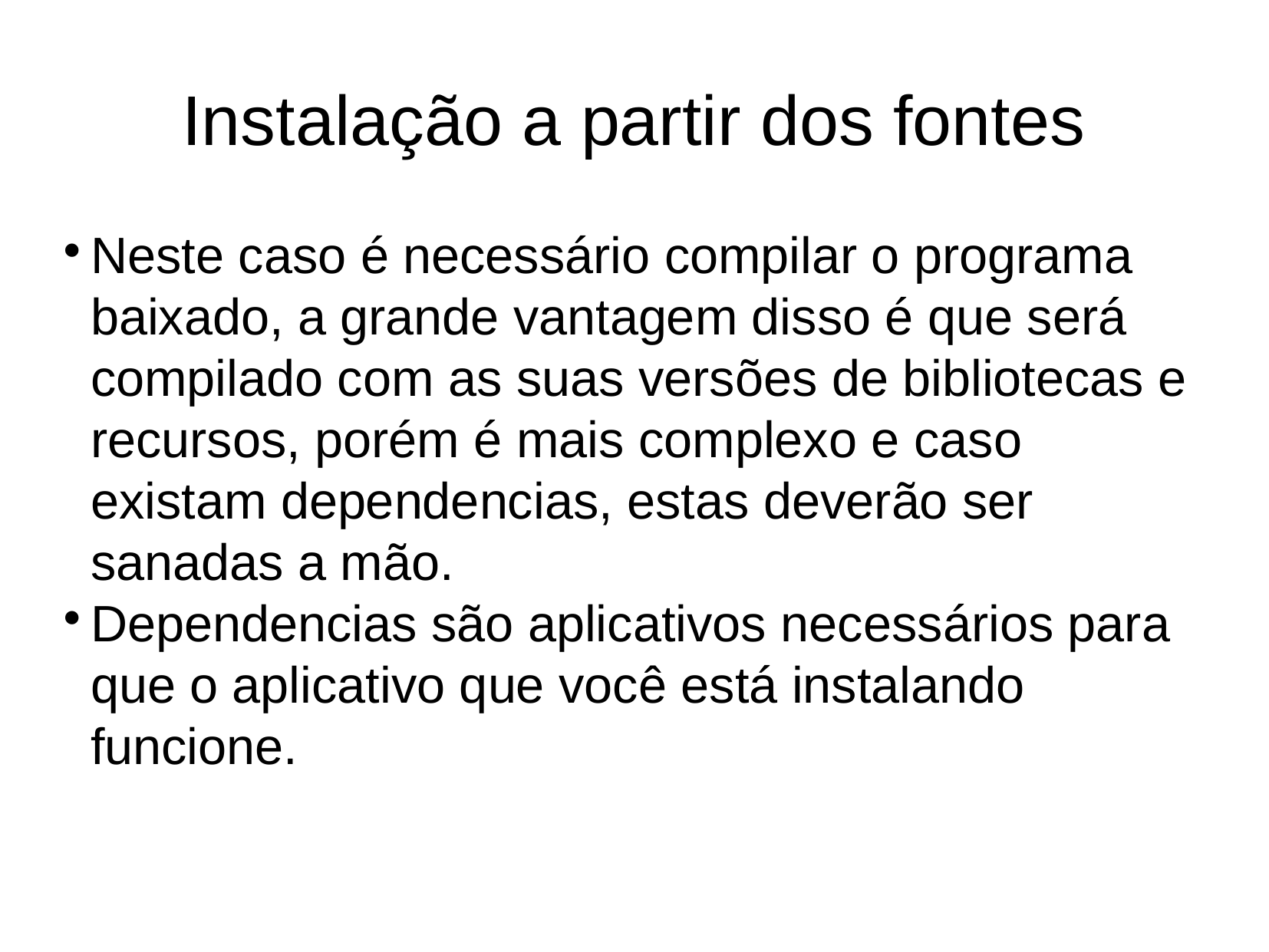

Instalação a partir dos fontes
Neste caso é necessário compilar o programa baixado, a grande vantagem disso é que será compilado com as suas versões de bibliotecas e recursos, porém é mais complexo e caso existam dependencias, estas deverão ser sanadas a mão.
Dependencias são aplicativos necessários para que o aplicativo que você está instalando funcione.